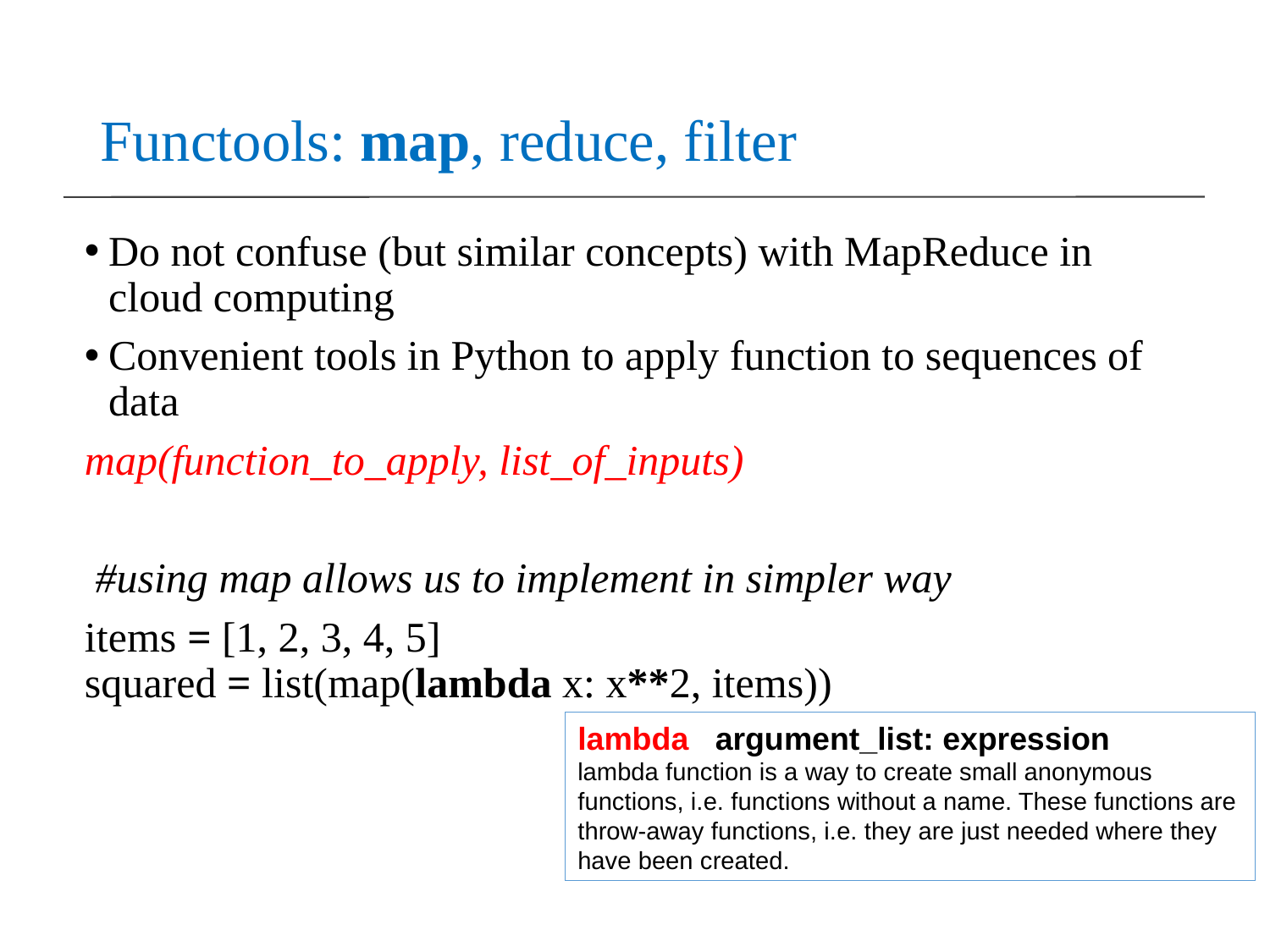

# Functools: map, reduce, filter
Do not confuse (but similar concepts) with MapReduce in cloud computing
Convenient tools in Python to apply function to sequences of data
map(function_to_apply, list_of_inputs)

 #using map allows us to implement in simpler way
items = [1, 2, 3, 4, 5]
squared = list(map(lambda x: x**2, items))
lambda   argument_list: expression
lambda function is a way to create small anonymous functions, i.e. functions without a name. These functions are throw-away functions, i.e. they are just needed where they have been created.